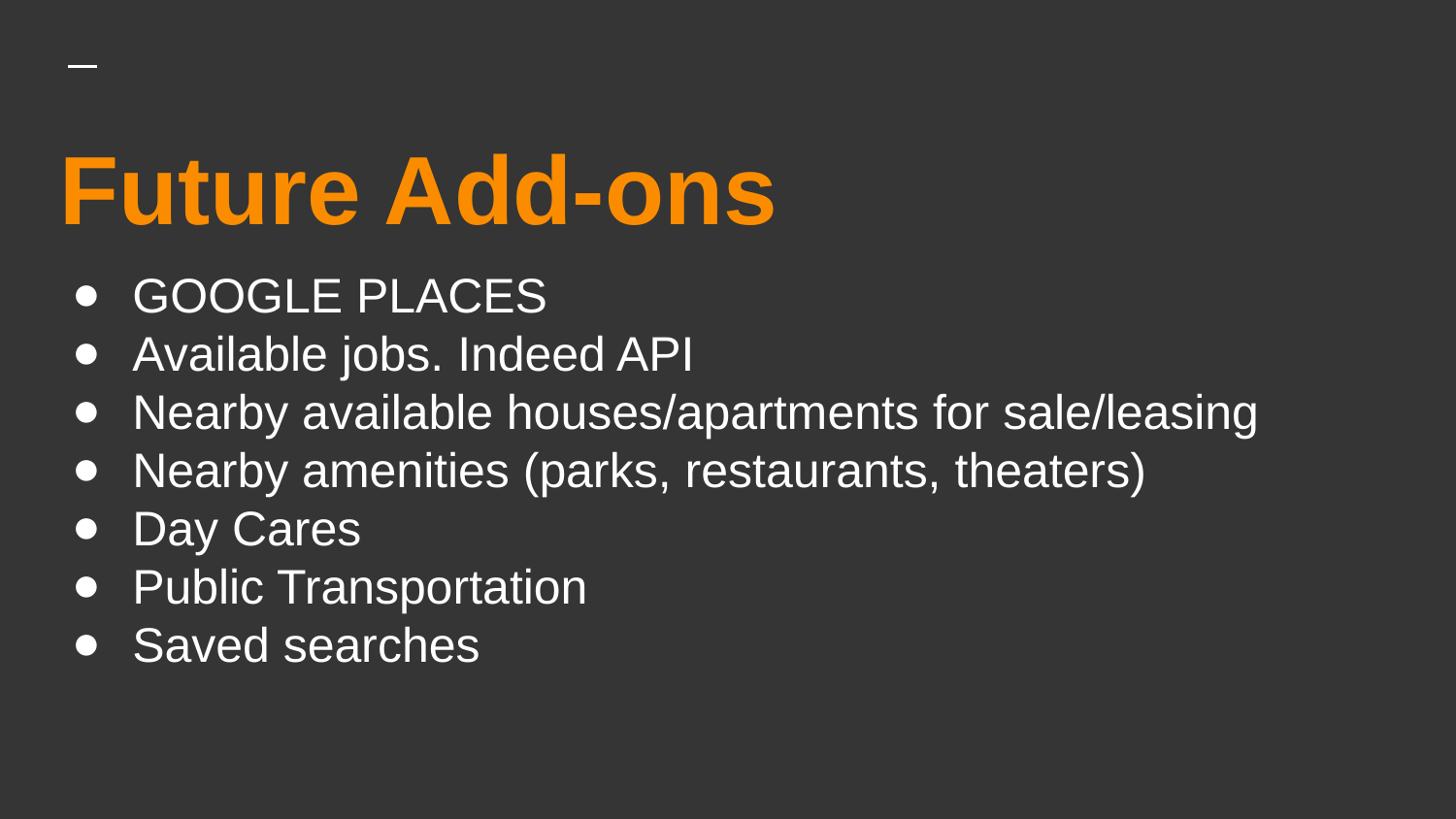

# Future Add-ons
GOOGLE PLACES
Available jobs. Indeed API
Nearby available houses/apartments for sale/leasing
Nearby amenities (parks, restaurants, theaters)
Day Cares
Public Transportation
Saved searches